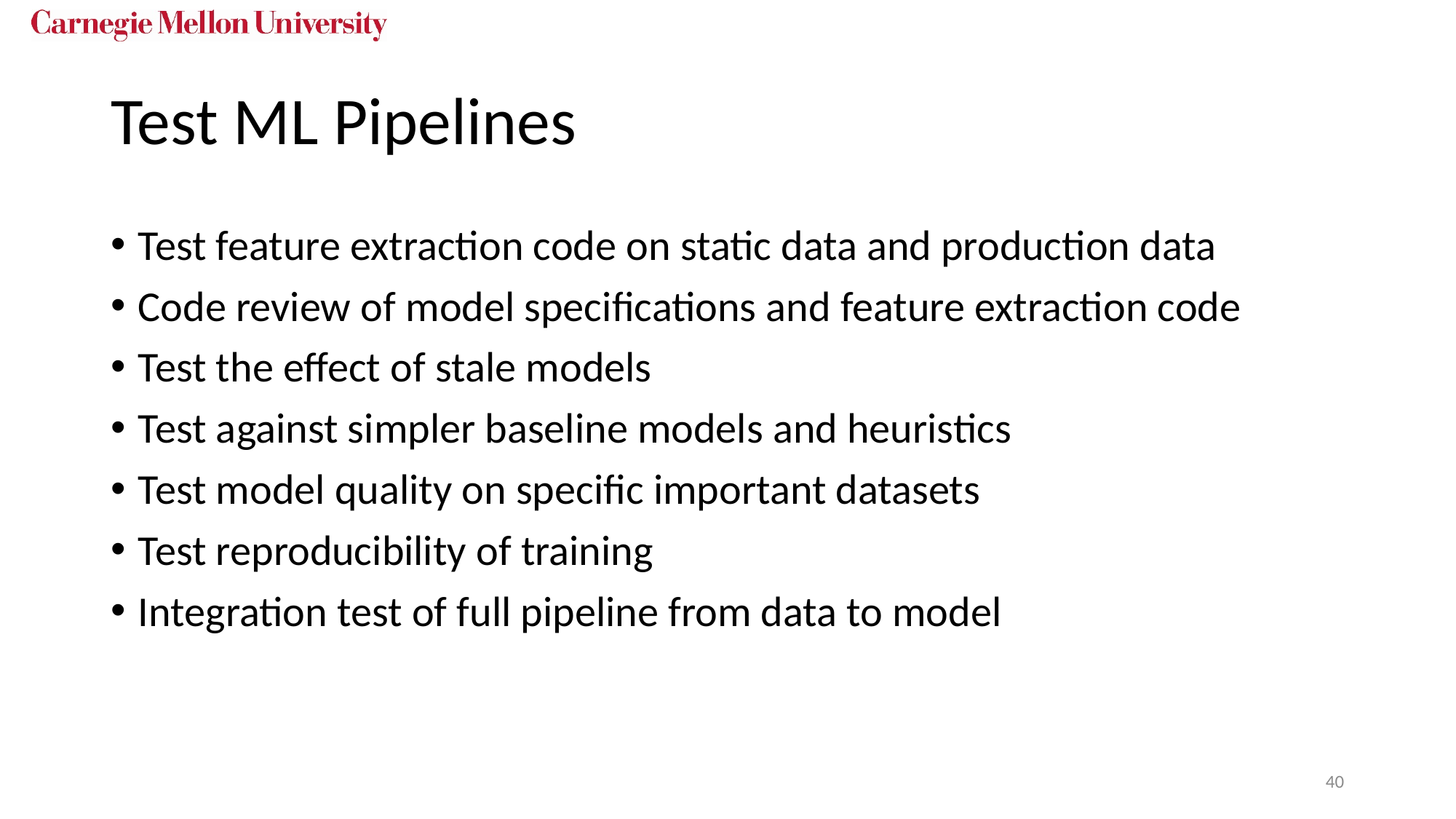

# Test ML Pipelines
Test feature extraction code on static data and production data
Code review of model specifications and feature extraction code
Test the effect of stale models
Test against simpler baseline models and heuristics
Test model quality on specific important datasets
Test reproducibility of training
Integration test of full pipeline from data to model
40